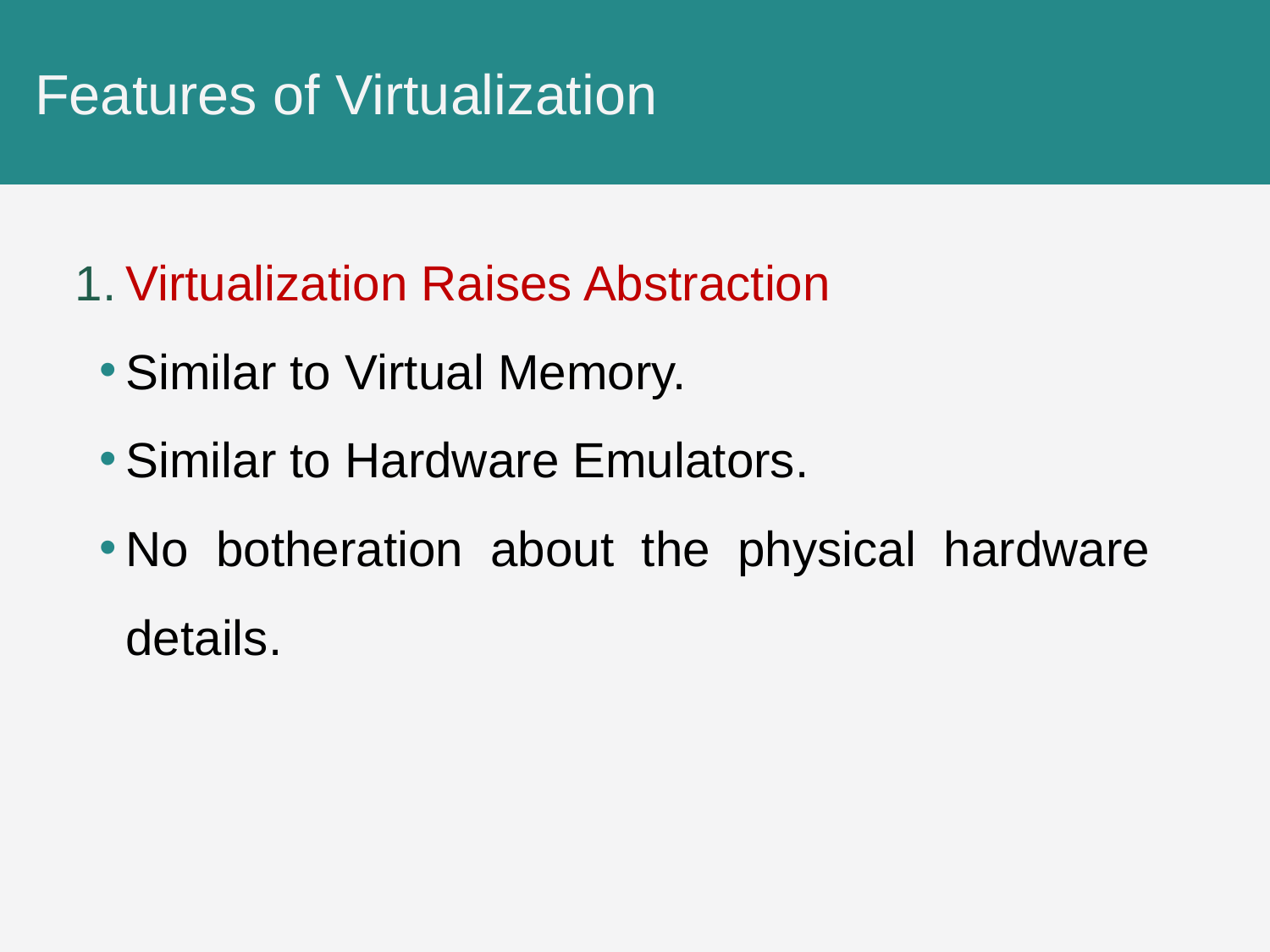

# Features of Virtualization
Virtualization Raises Abstraction
Similar to Virtual Memory.
Similar to Hardware Emulators.
No botheration about the physical hardware details.